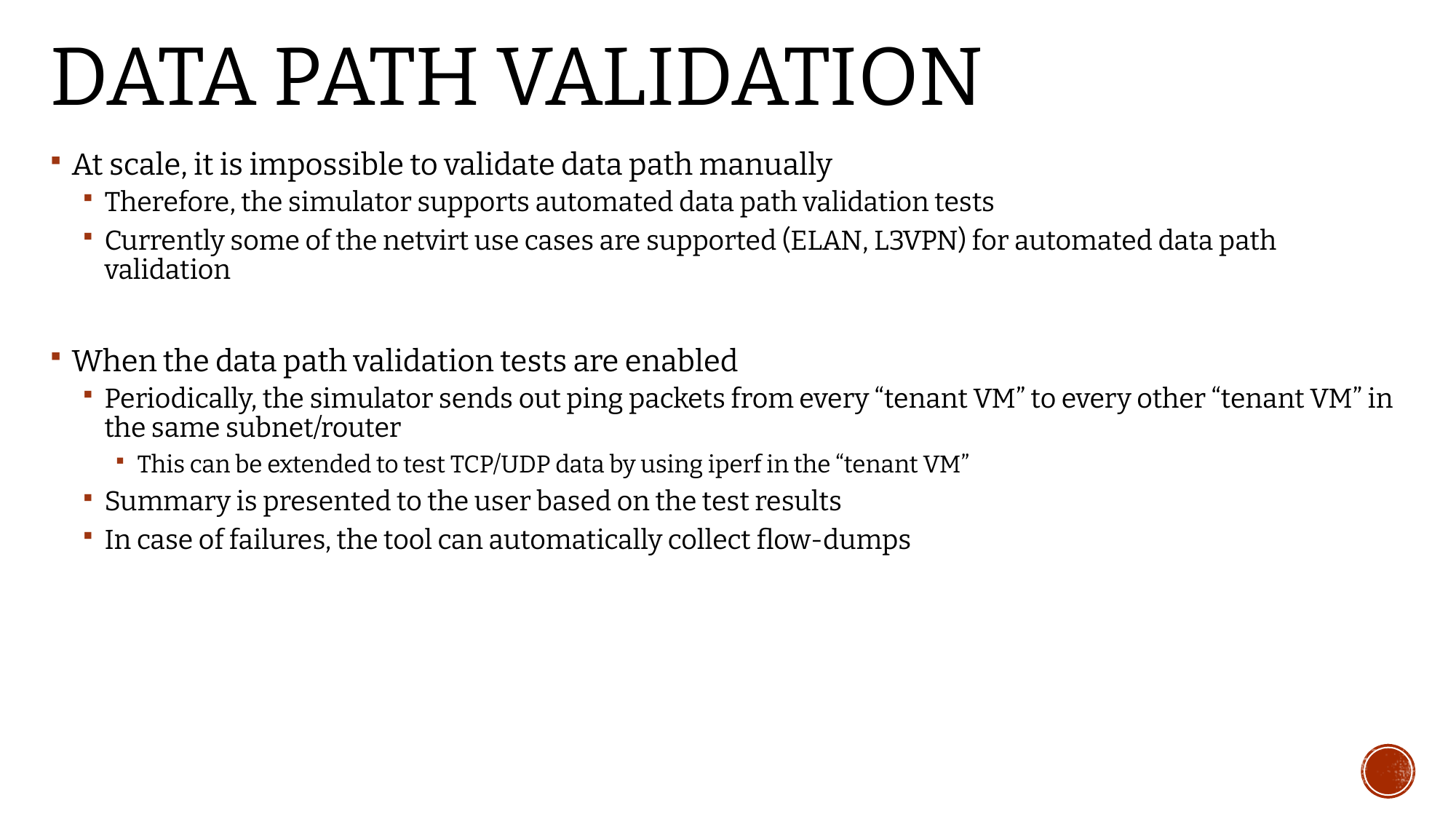

# Data Path Validation
At scale, it is impossible to validate data path manually
Therefore, the simulator supports automated data path validation tests
Currently some of the netvirt use cases are supported (ELAN, L3VPN) for automated data path validation

When the data path validation tests are enabled
Periodically, the simulator sends out ping packets from every “tenant VM” to every other “tenant VM” in the same subnet/router
This can be extended to test TCP/UDP data by using iperf in the “tenant VM”
Summary is presented to the user based on the test results
In case of failures, the tool can automatically collect flow-dumps